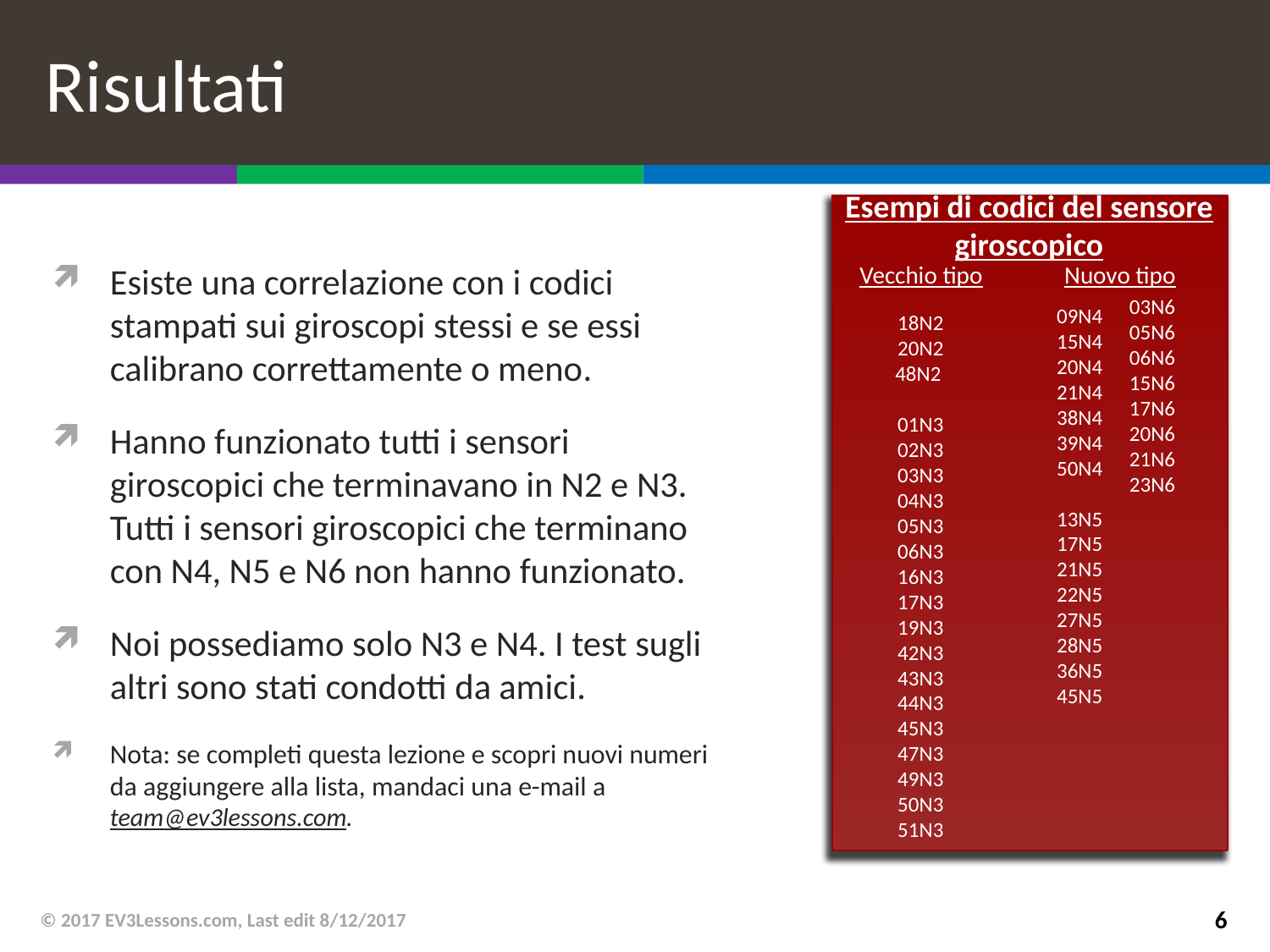

# Risultati
Esempi di codici del sensore giroscopico

Esiste una correlazione con i codici stampati sui giroscopi stessi e se essi calibrano correttamente o meno.
Hanno funzionato tutti i sensori giroscopici che terminavano in N2 e N3. Tutti i sensori giroscopici che terminano con N4, N5 e N6 non hanno funzionato.
Noi possediamo solo N3 e N4. I test sugli altri sono stati condotti da amici.
Nota: se completi questa lezione e scopri nuovi numeri da aggiungere alla lista, mandaci una e-mail a team@ev3lessons.com.

Vecchio tipo
Nuovo tipo
03N6
05N6
06N6
15N6
17N6
20N6
21N6
23N6
09N4
15N4
20N4
21N4
38N4
39N4
50N4

13N5
17N5
21N5
22N5
27N5
28N5
36N5
45N5
18N2
20N2
48N2

01N3
02N3
03N3
04N3
05N3
06N3
16N3
17N3
19N3
42N3
43N3
44N3
45N3
47N3
49N3
50N3
51N3

© 2017 EV3Lessons.com, Last edit 8/12/2017
6